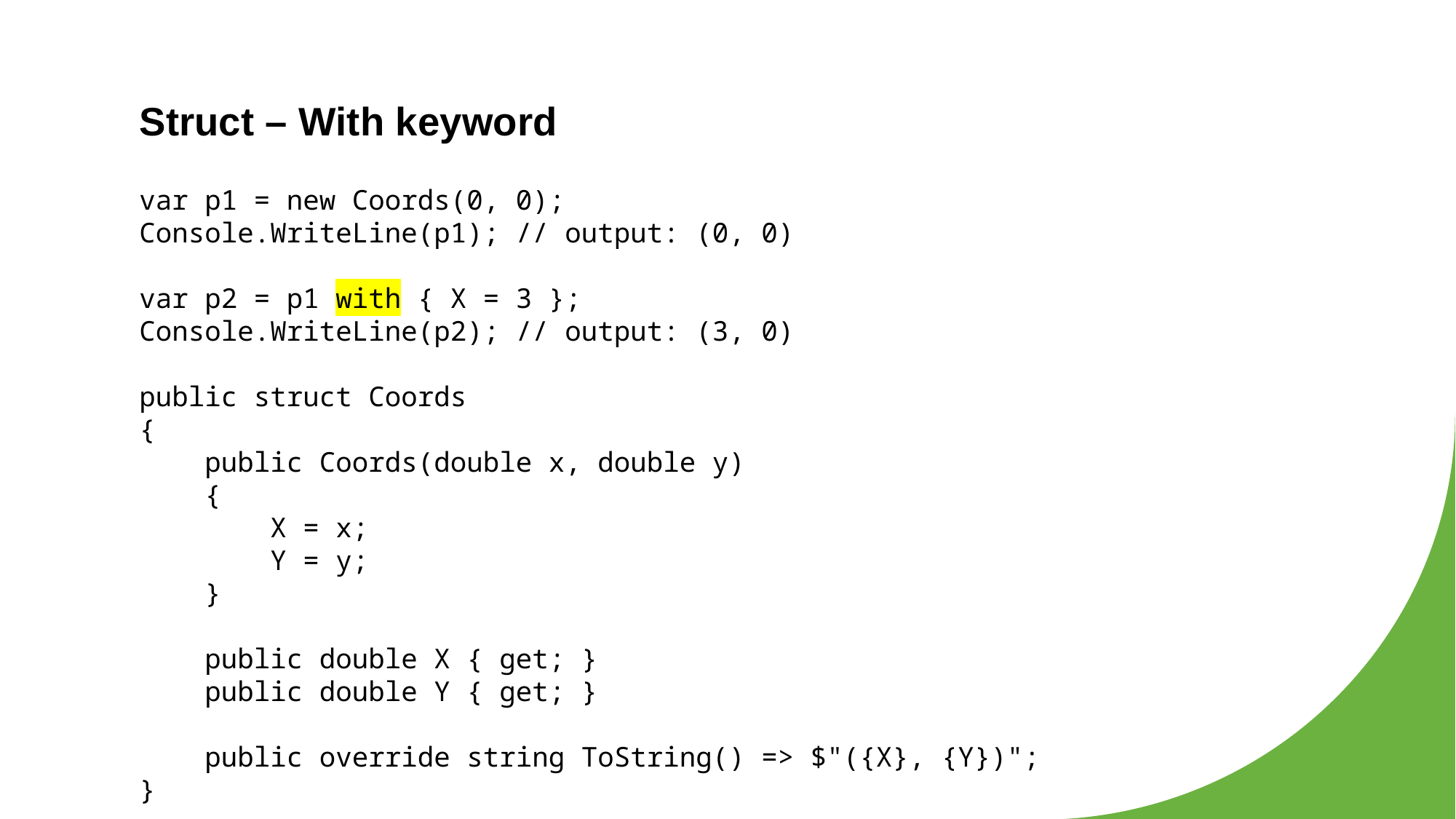

# Struct – With keyword
var p1 = new Coords(0, 0);
Console.WriteLine(p1); // output: (0, 0)

var p2 = p1 with { X = 3 };
Console.WriteLine(p2); // output: (3, 0)

public struct Coords
{
    public Coords(double x, double y)
    {
        X = x;
        Y = y;
    }

    public double X { get; }
    public double Y { get; }

    public override string ToString() => $"({X}, {Y})";
}